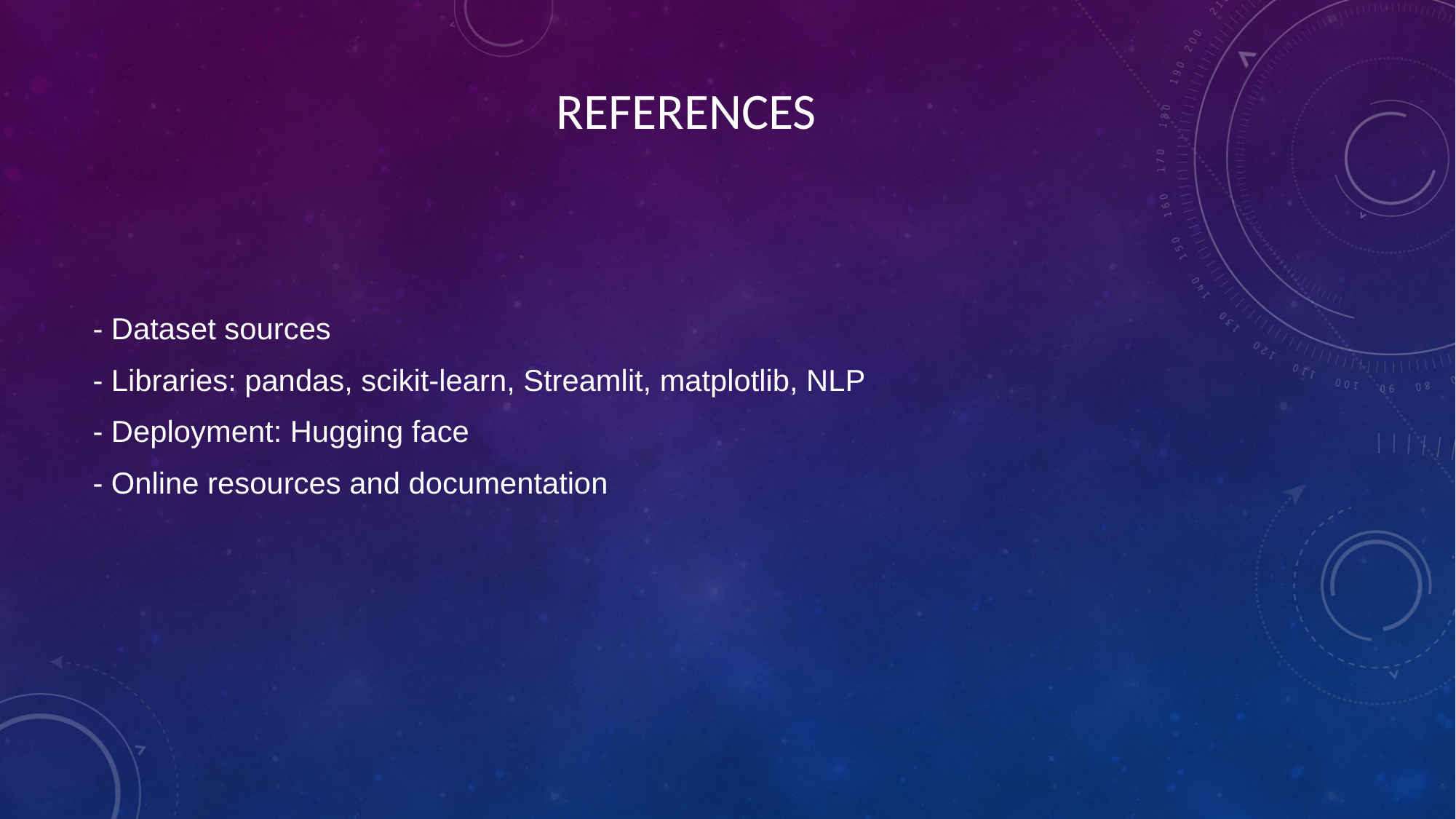

# references
- Dataset sources
- Libraries: pandas, scikit-learn, Streamlit, matplotlib, NLP
- Deployment: Hugging face
- Online resources and documentation